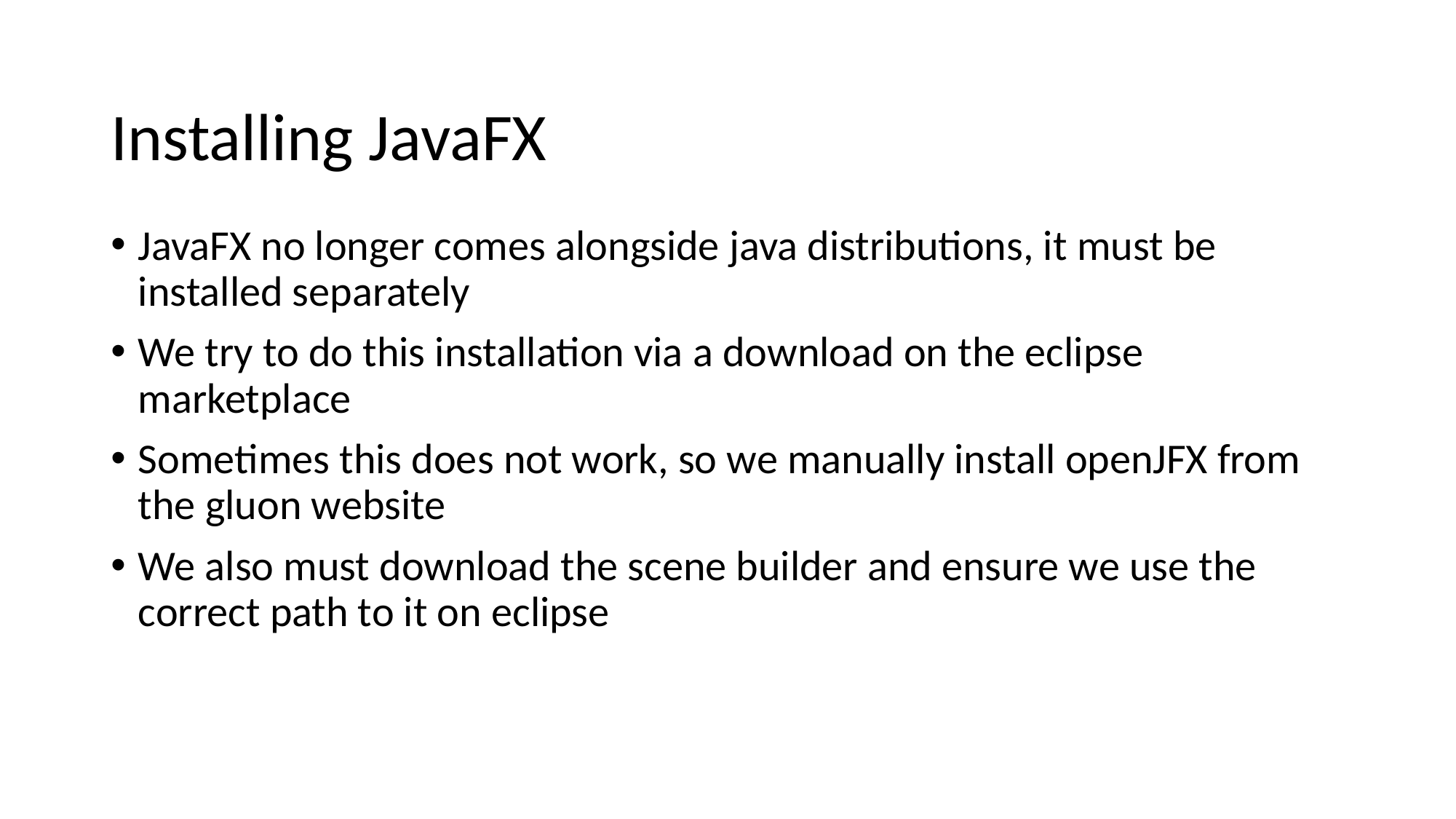

# Installing JavaFX
JavaFX no longer comes alongside java distributions, it must be installed separately
We try to do this installation via a download on the eclipse marketplace
Sometimes this does not work, so we manually install openJFX from the gluon website
We also must download the scene builder and ensure we use the correct path to it on eclipse